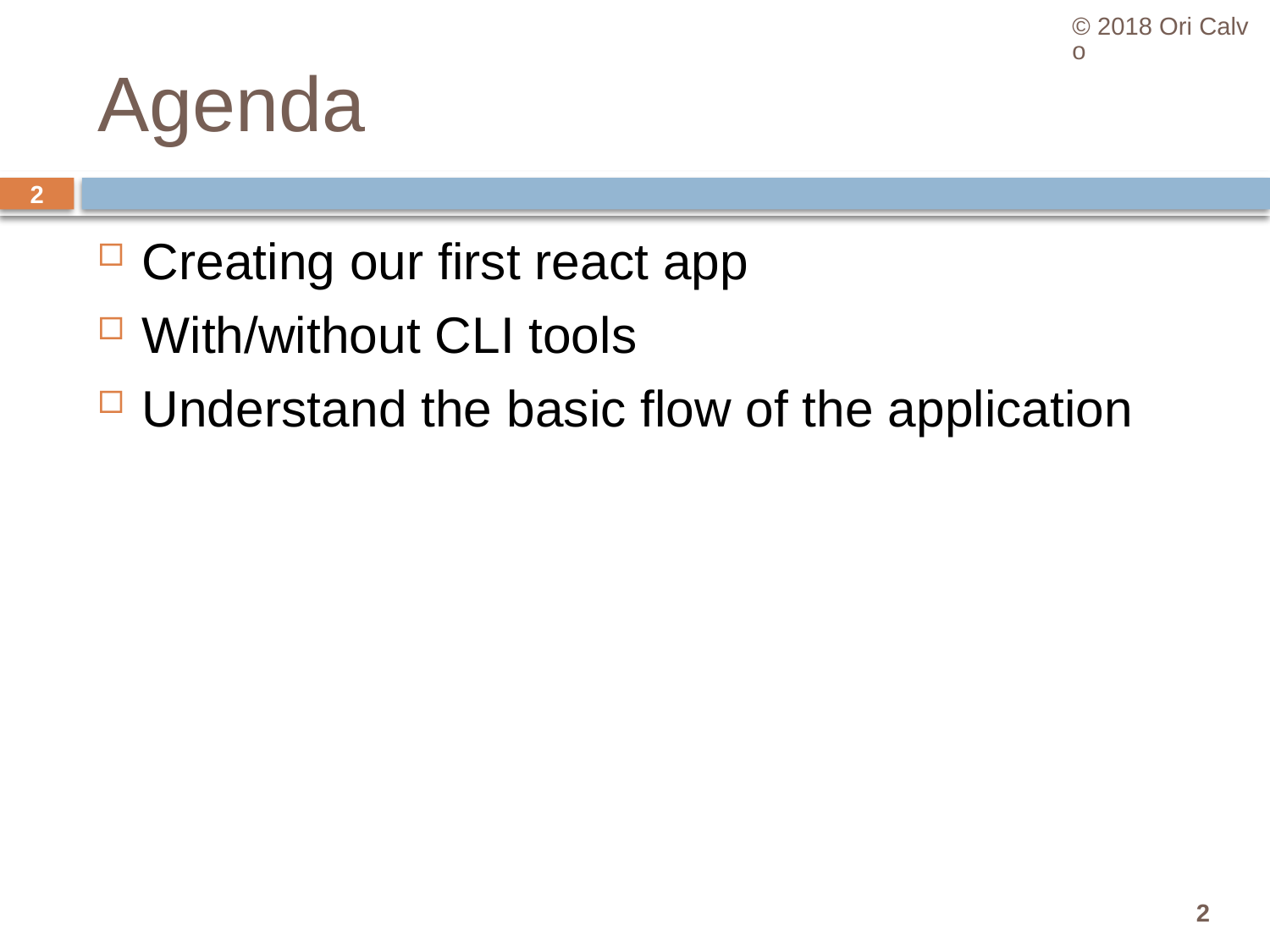

© 2018 Ori Calvo
# Agenda
2
Creating our first react app
With/without CLI tools
Understand the basic flow of the application